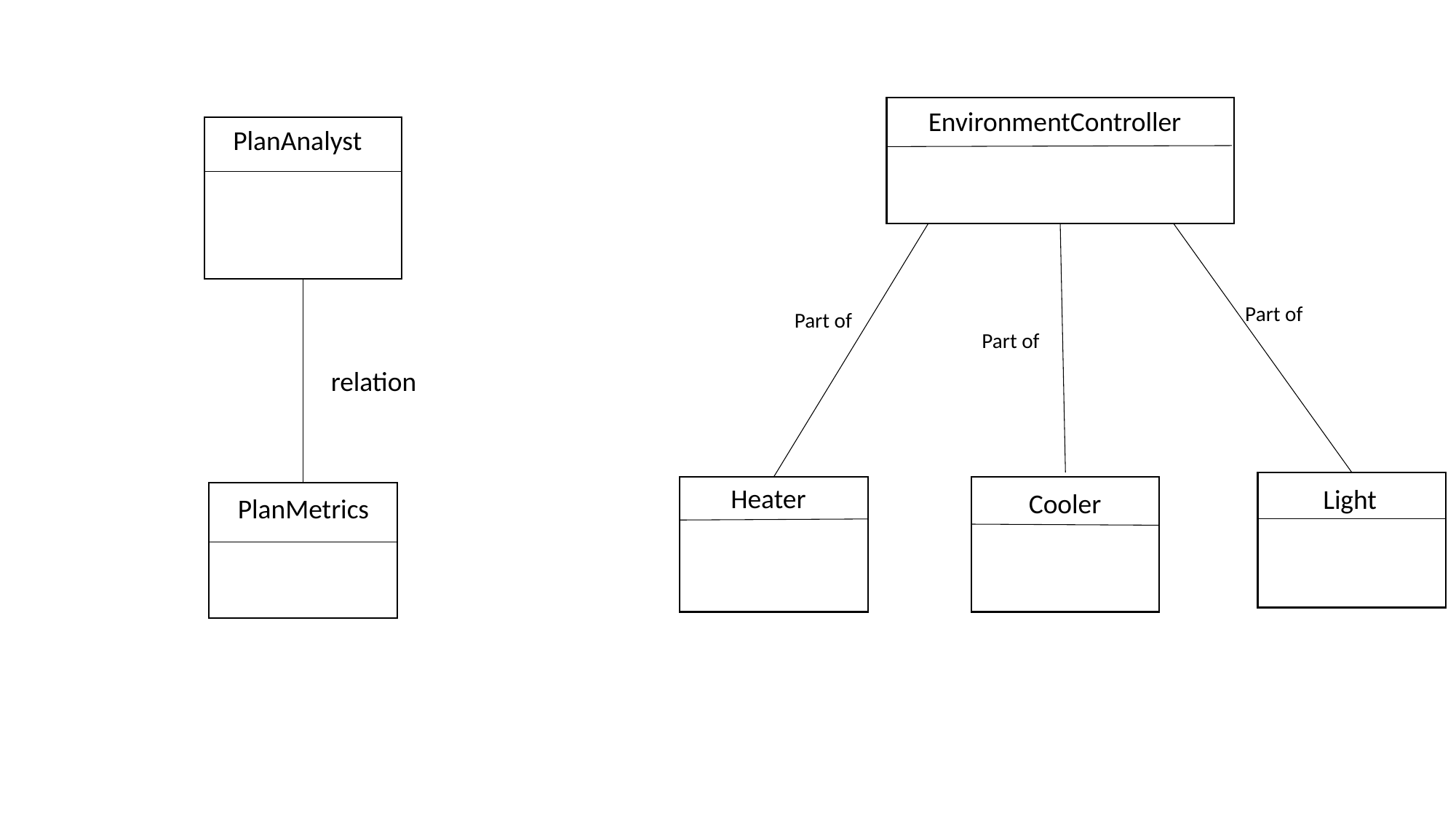

EnvironmentController

PlanAnalyst
Part of
Part of
Part of
relation

Heater

Light
Cooler

PlanMetrics